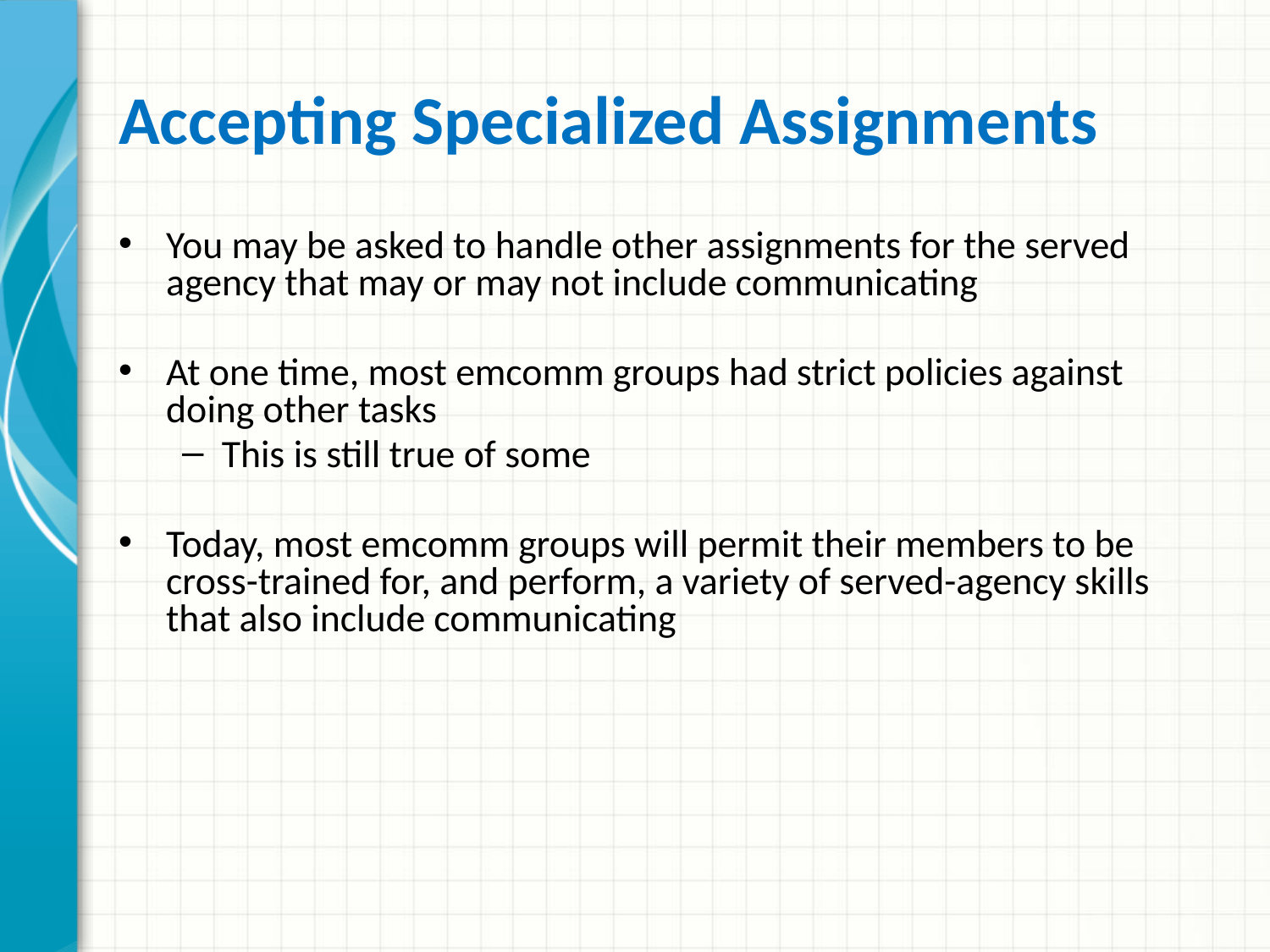

# Accepting Specialized Assignments
You may be asked to handle other assignments for the served agency that may or may not include communicating

At one time, most emcomm groups had strict policies against doing other tasks
This is still true of some

Today, most emcomm groups will permit their members to be cross-trained for, and perform, a variety of served-agency skills that also include communicating